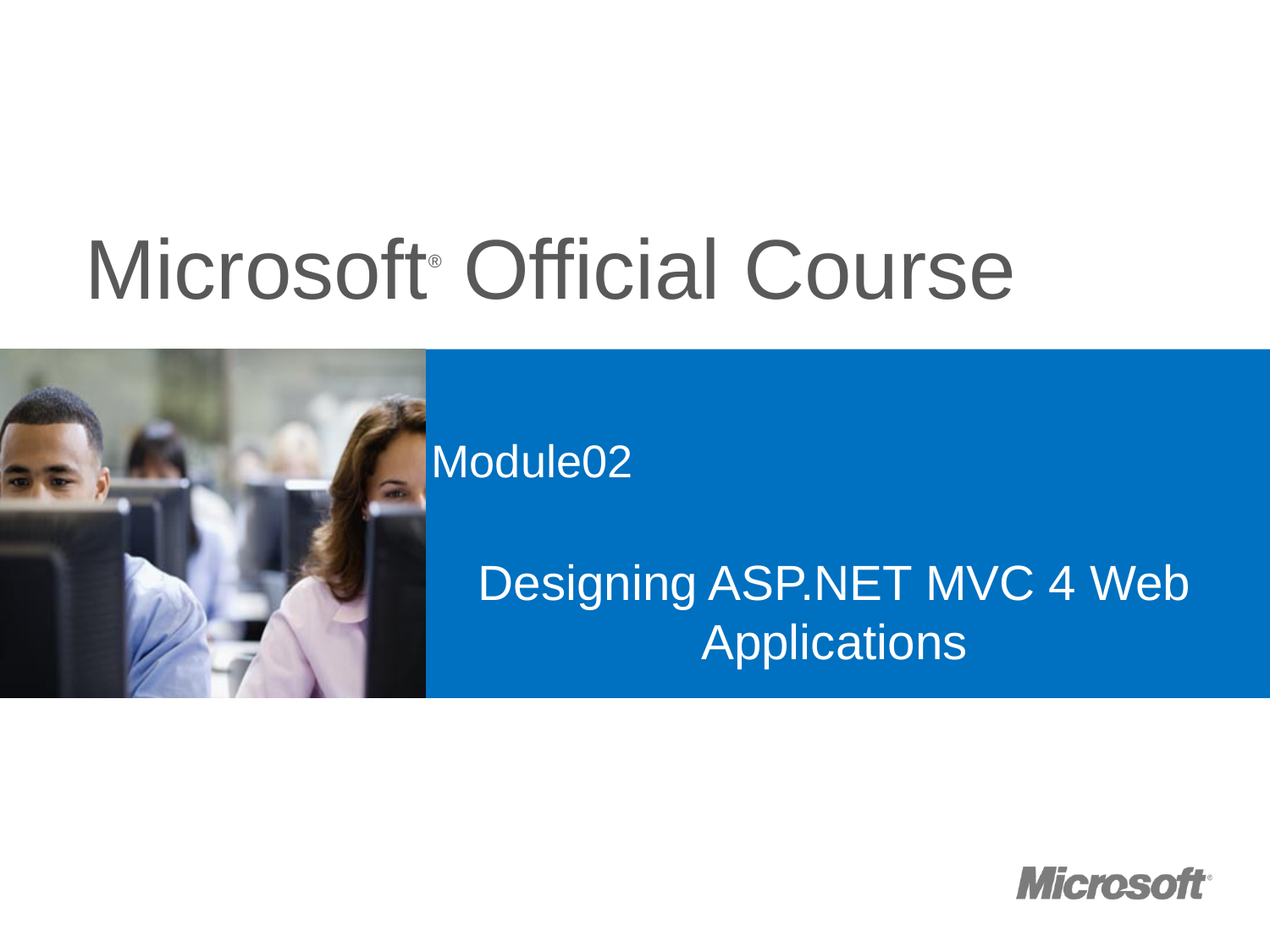

# Module02
Designing ASP.NET MVC 4 Web Applications